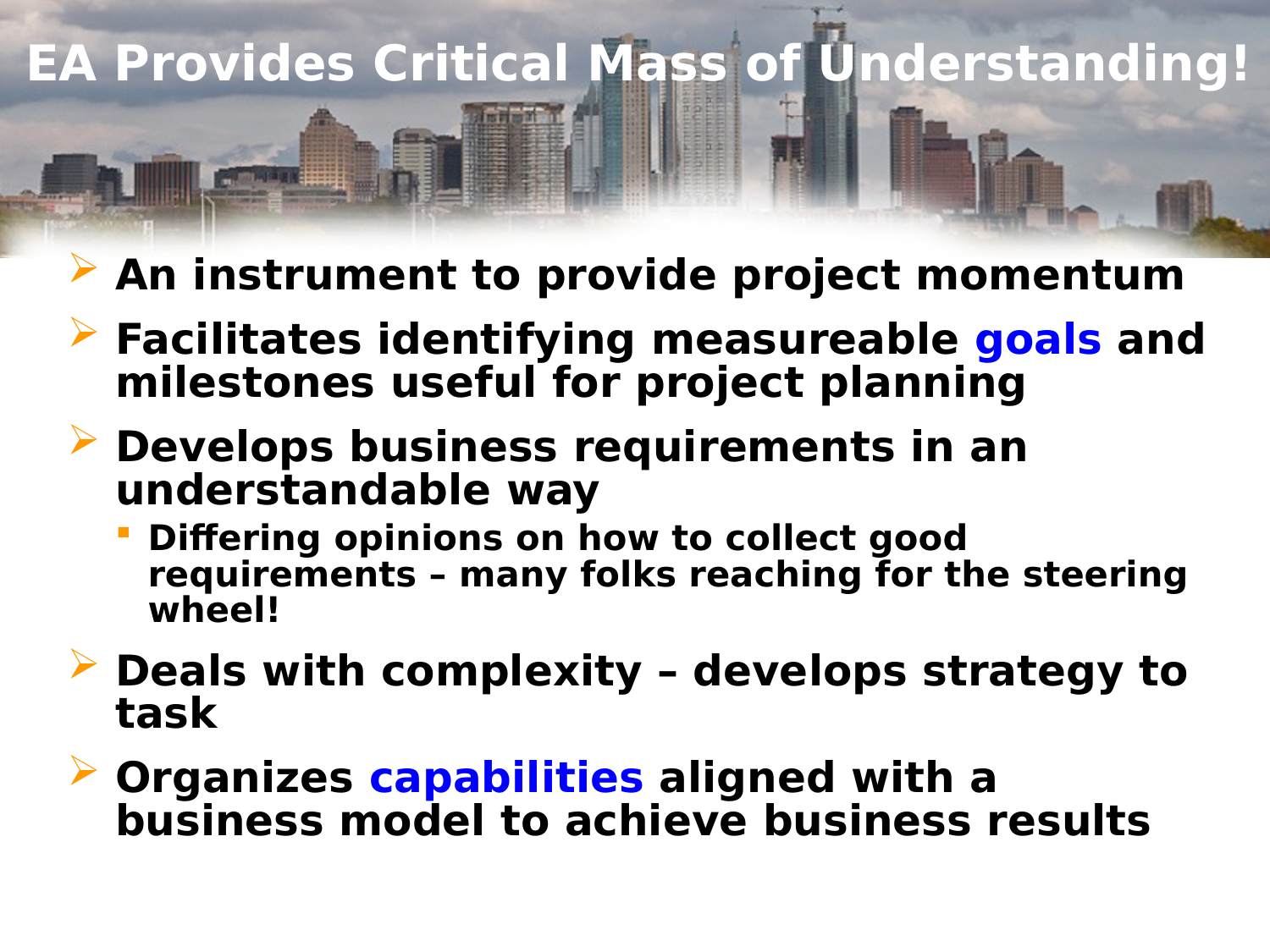

# EA Provides Critical Mass of Understanding!
An instrument to provide project momentum
Facilitates identifying measureable goals and milestones useful for project planning
Develops business requirements in an understandable way
Differing opinions on how to collect good requirements – many folks reaching for the steering wheel!
Deals with complexity – develops strategy to task
Organizes capabilities aligned with a business model to achieve business results